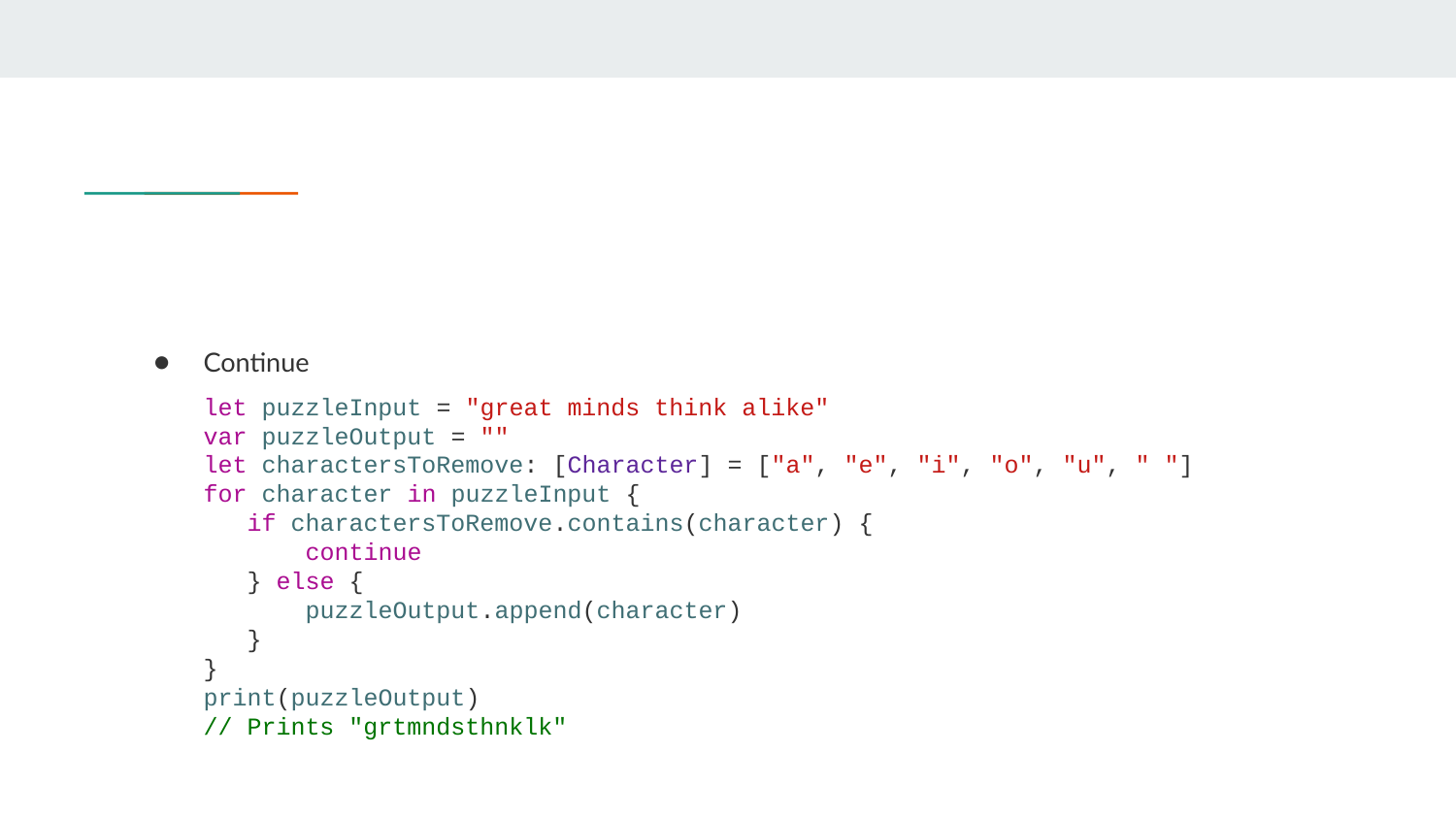

#
Continue
let puzzleInput = "great minds think alike"
var puzzleOutput = ""
let charactersToRemove: [Character] = ["a", "e", "i", "o", "u", " "]
for character in puzzleInput {
   if charactersToRemove.contains(character) {
       continue
   } else {
       puzzleOutput.append(character)
   }
}
print(puzzleOutput)
// Prints "grtmndsthnklk"